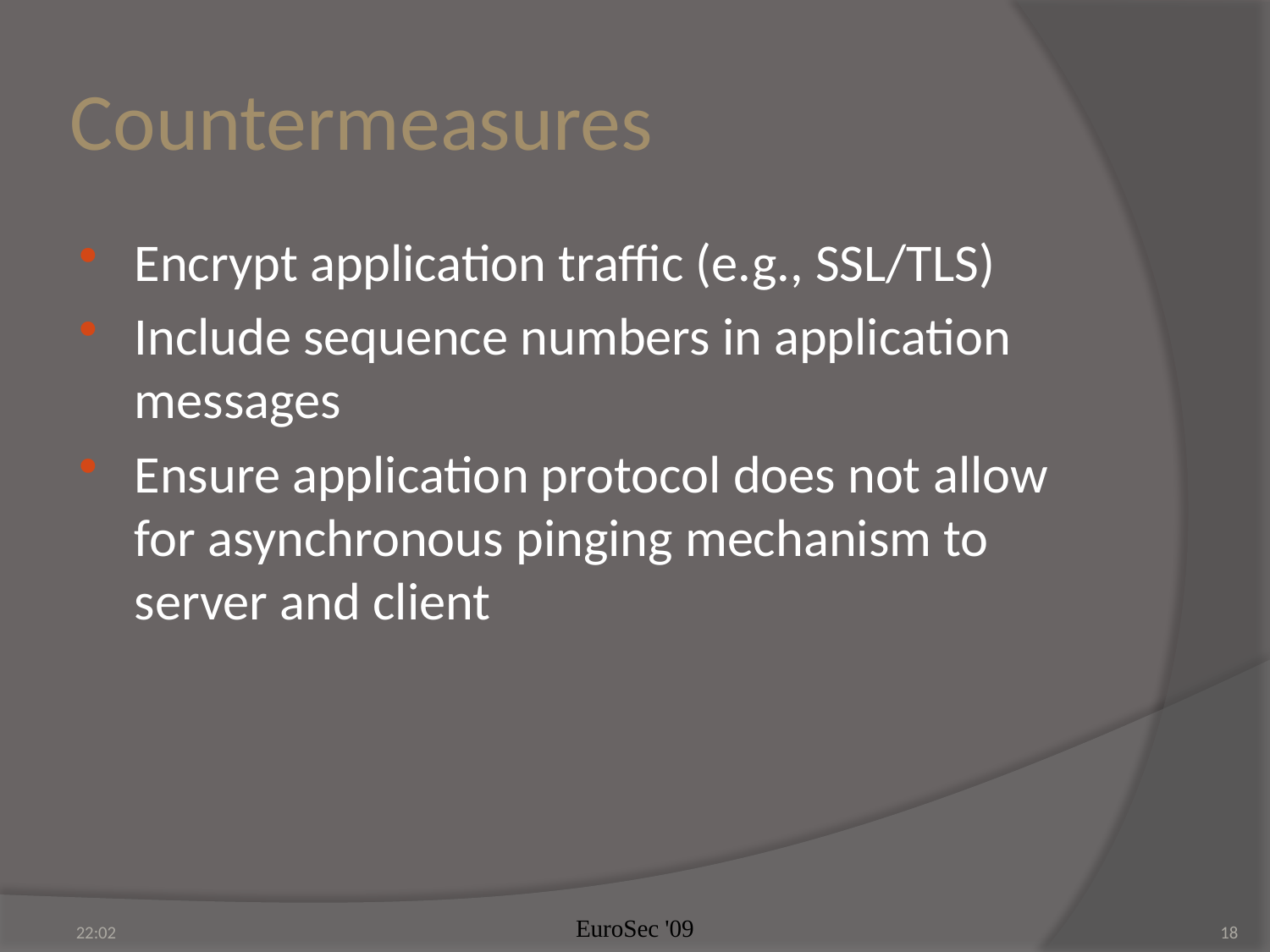

# Countermeasures
Encrypt application traffic (e.g., SSL/TLS)
Include sequence numbers in application messages
Ensure application protocol does not allow for asynchronous pinging mechanism to server and client
22:02
EuroSec '09
18